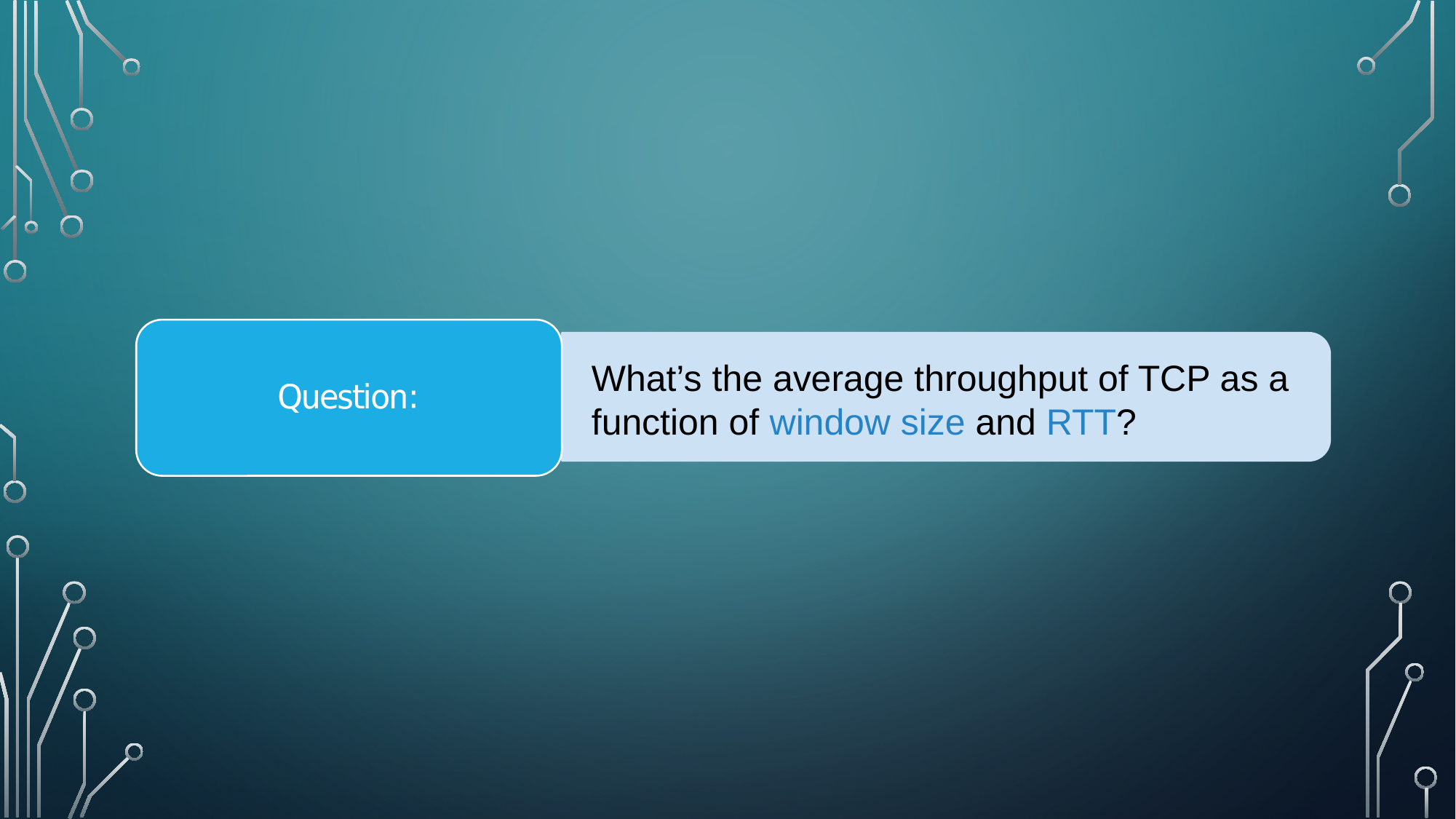

What’s the average throughput of TCP as a function of window size and RTT?

Question: